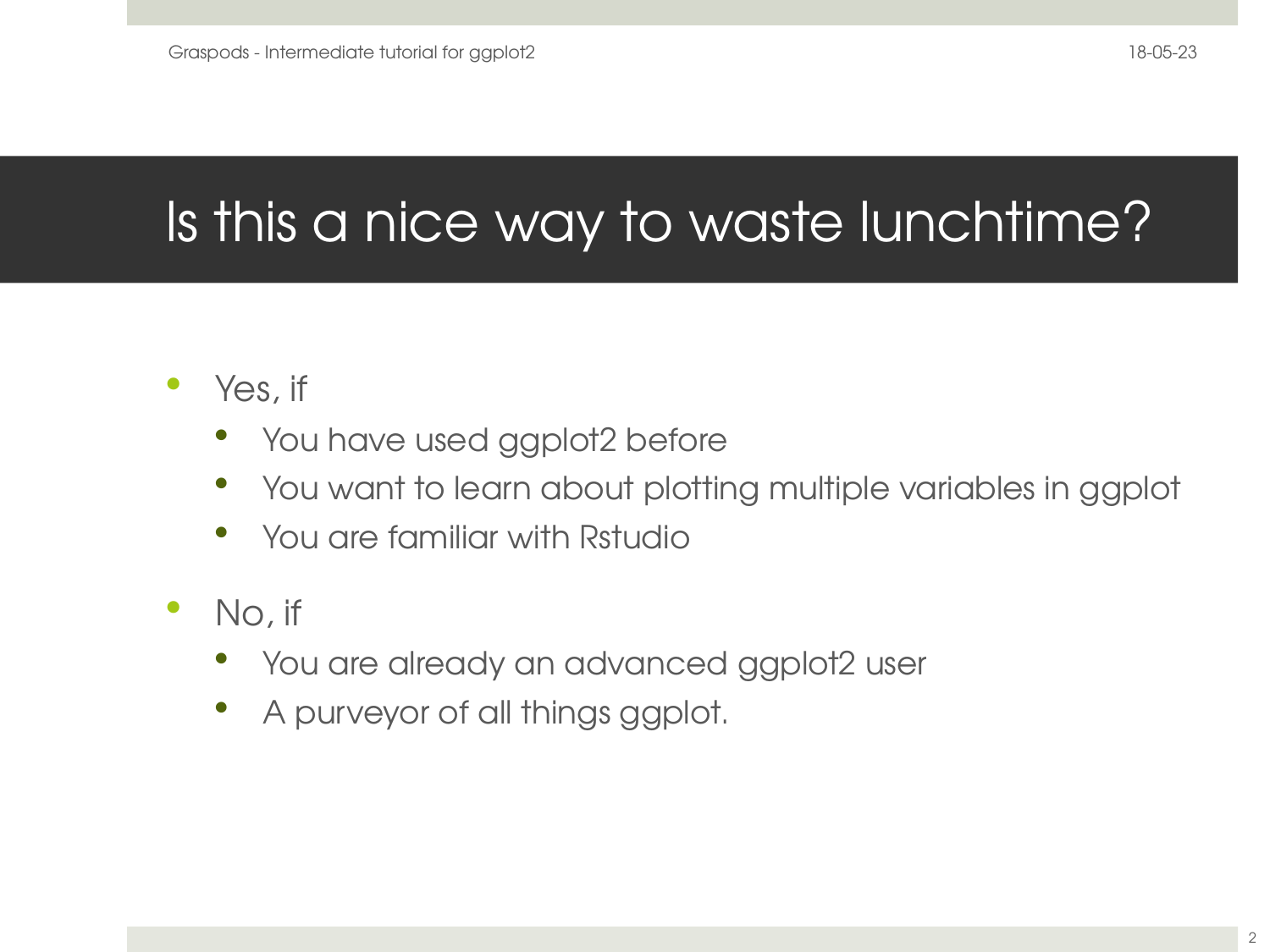

Graspods - Intermediate tutorial for ggplot2
18-05-23
# Is this a nice way to waste lunchtime?
Yes, if
You have used ggplot2 before
You want to learn about plotting multiple variables in ggplot
You are familiar with Rstudio
No, if
You are already an advanced ggplot2 user
A purveyor of all things ggplot.
2